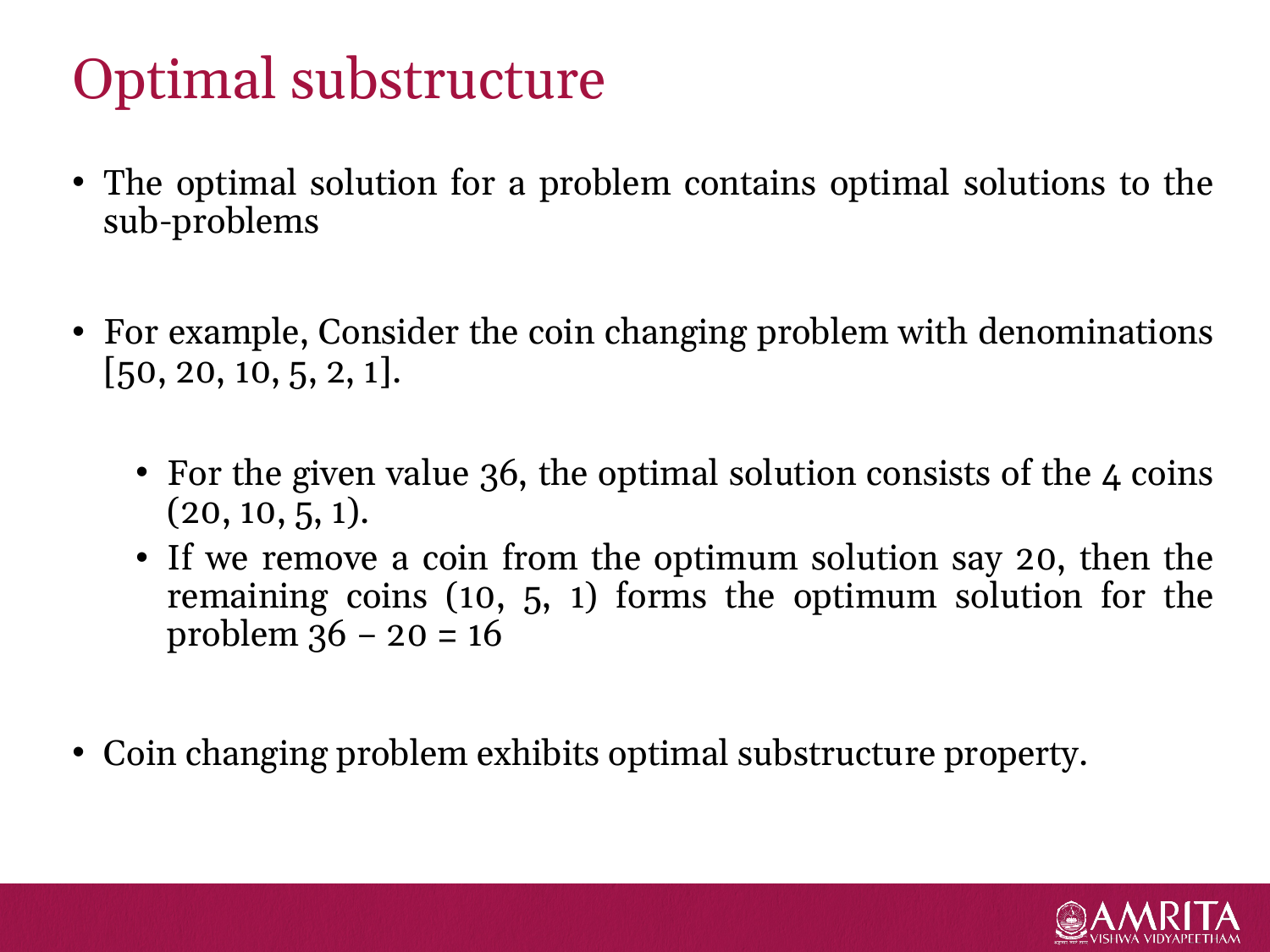

# Optimal substructure
The optimal solution for a problem contains optimal solutions to the sub-problems

For example, Consider the coin changing problem with denominations [50, 20, 10, 5, 2, 1].

For the given value 36, the optimal solution consists of the 4 coins (20, 10, 5, 1).
If we remove a coin from the optimum solution say 20, then the remaining coins (10, 5, 1) forms the optimum solution for the problem 36 − 20 = 16

Coin changing problem exhibits optimal substructure property.